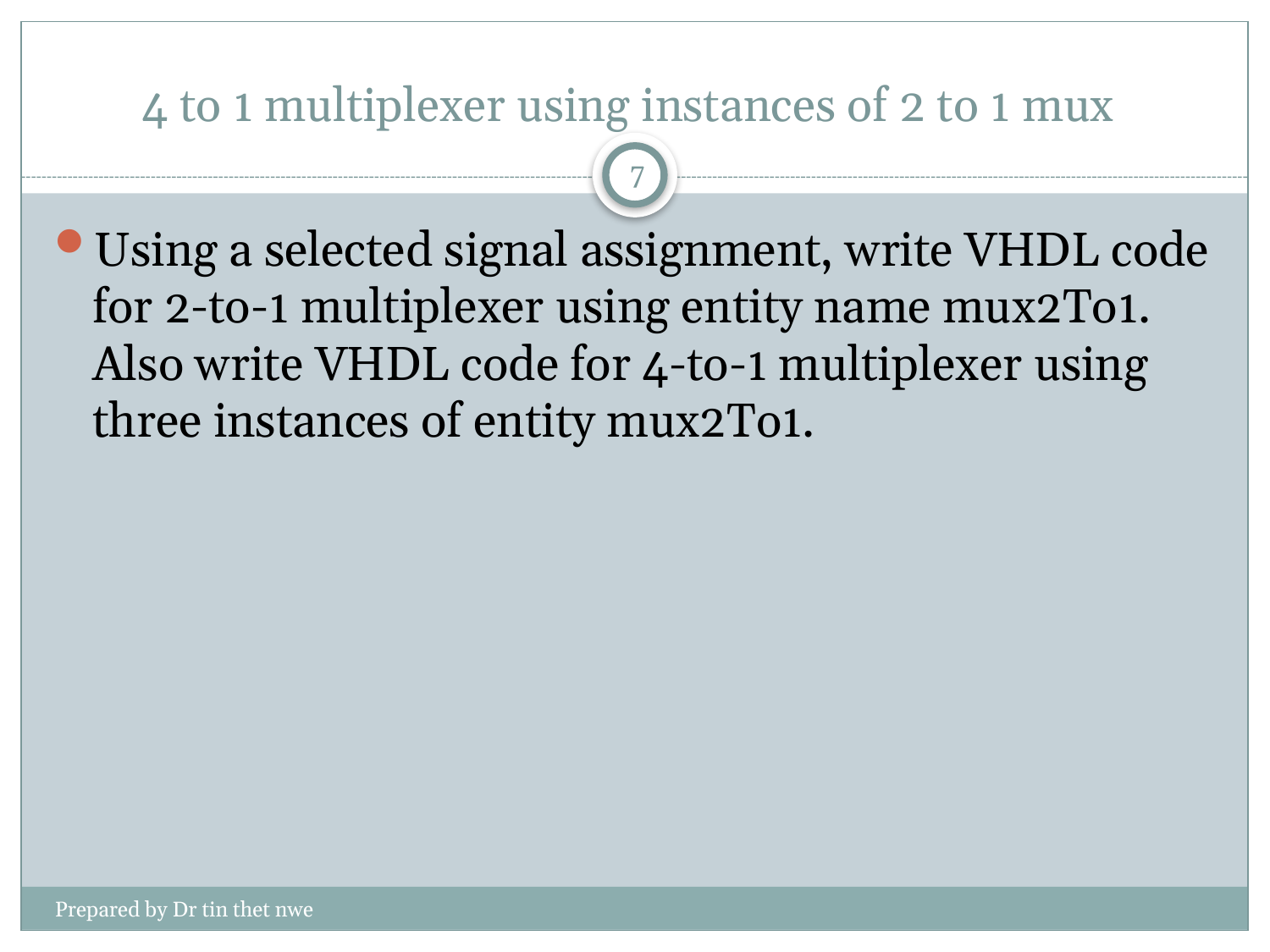

# 4 to 1 multiplexer using instances of 2 to 1 mux
7
Using a selected signal assignment, write VHDL code for 2-to-1 multiplexer using entity name mux2To1. Also write VHDL code for 4-to-1 multiplexer using three instances of entity mux2To1.
Prepared by Dr tin thet nwe